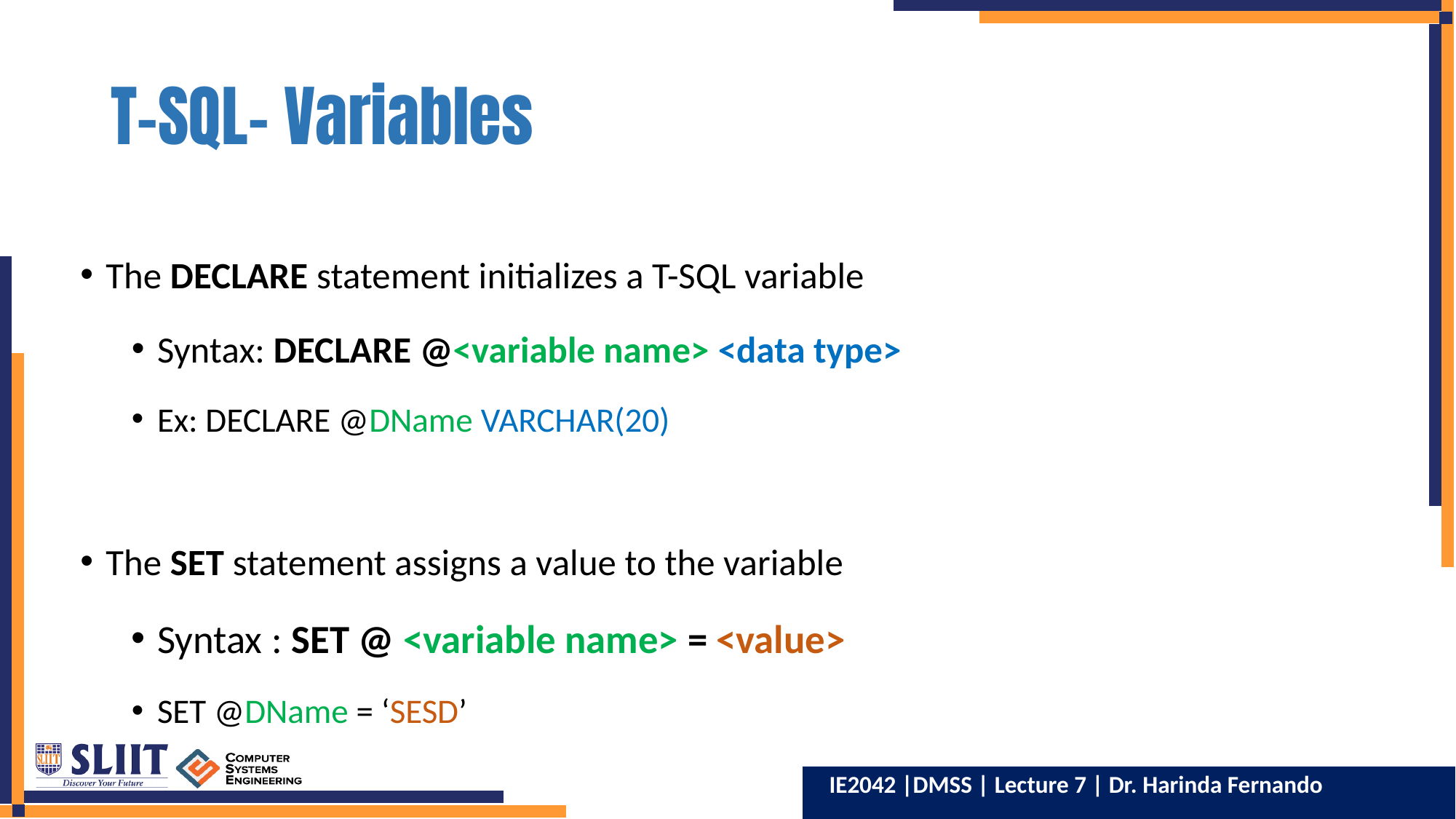

# T-SQL- Variables
The DECLARE statement initializes a T-SQL variable
Syntax: DECLARE @<variable name> <data type>
Ex: DECLARE @DName VARCHAR(20)

The SET statement assigns a value to the variable
Syntax : SET @ <variable name> = <value>
SET @DName = ‘SESD’

IE2042 |DMSS | Lecture 7 | Dr. Harinda Fernando